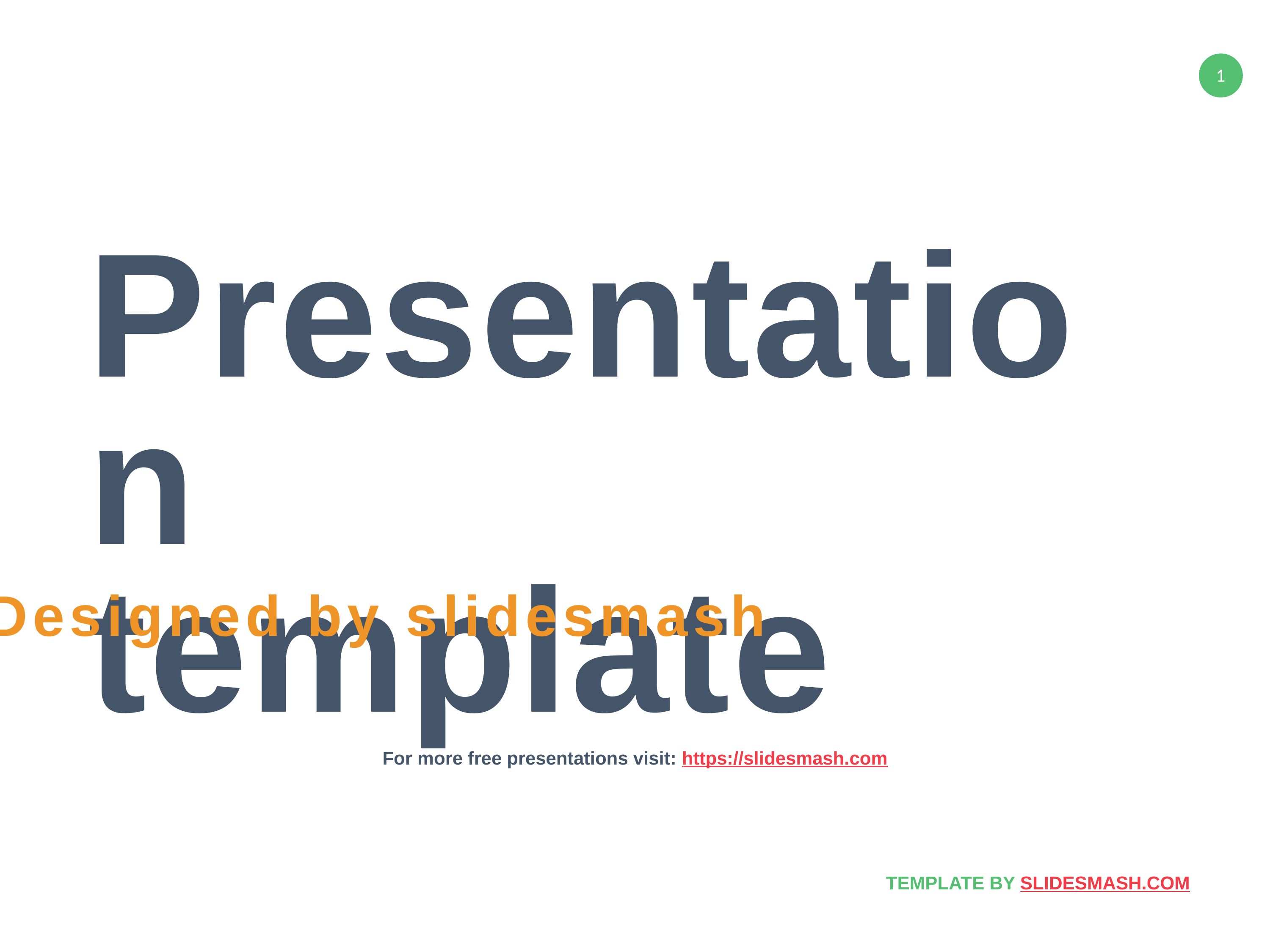

Presentation
template
Designed by slidesmash
For more free presentations visit: https://slidesmash.com